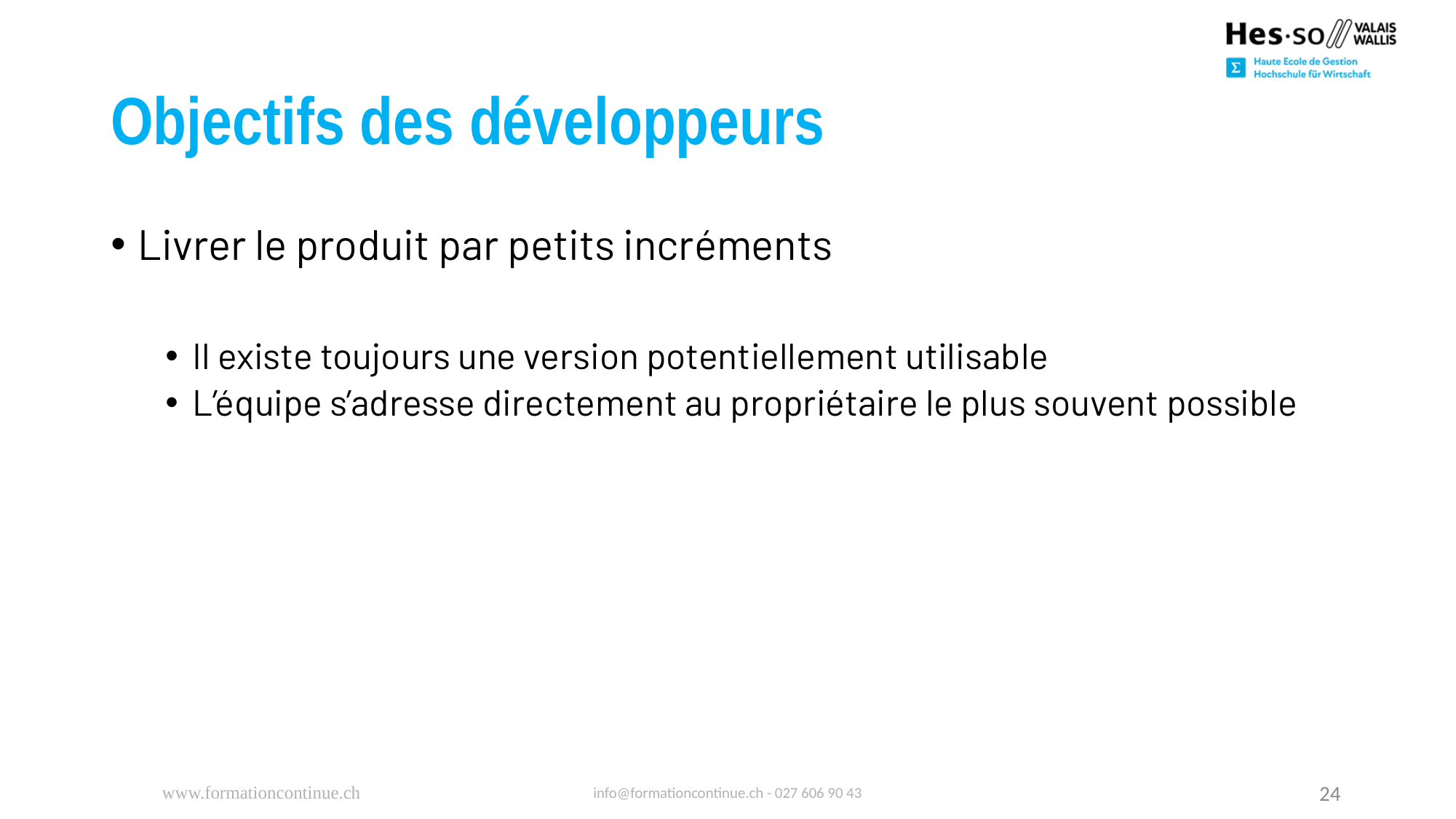

# Objectifs des développeurs
Livrer le produit par petits incréments

Il existe toujours une version potentiellement utilisable
L’équipe s’adresse directement au propriétaire le plus souvent possible

www.formationcontinue.ch
info@formationcontinue.ch - 027 606 90 43
24